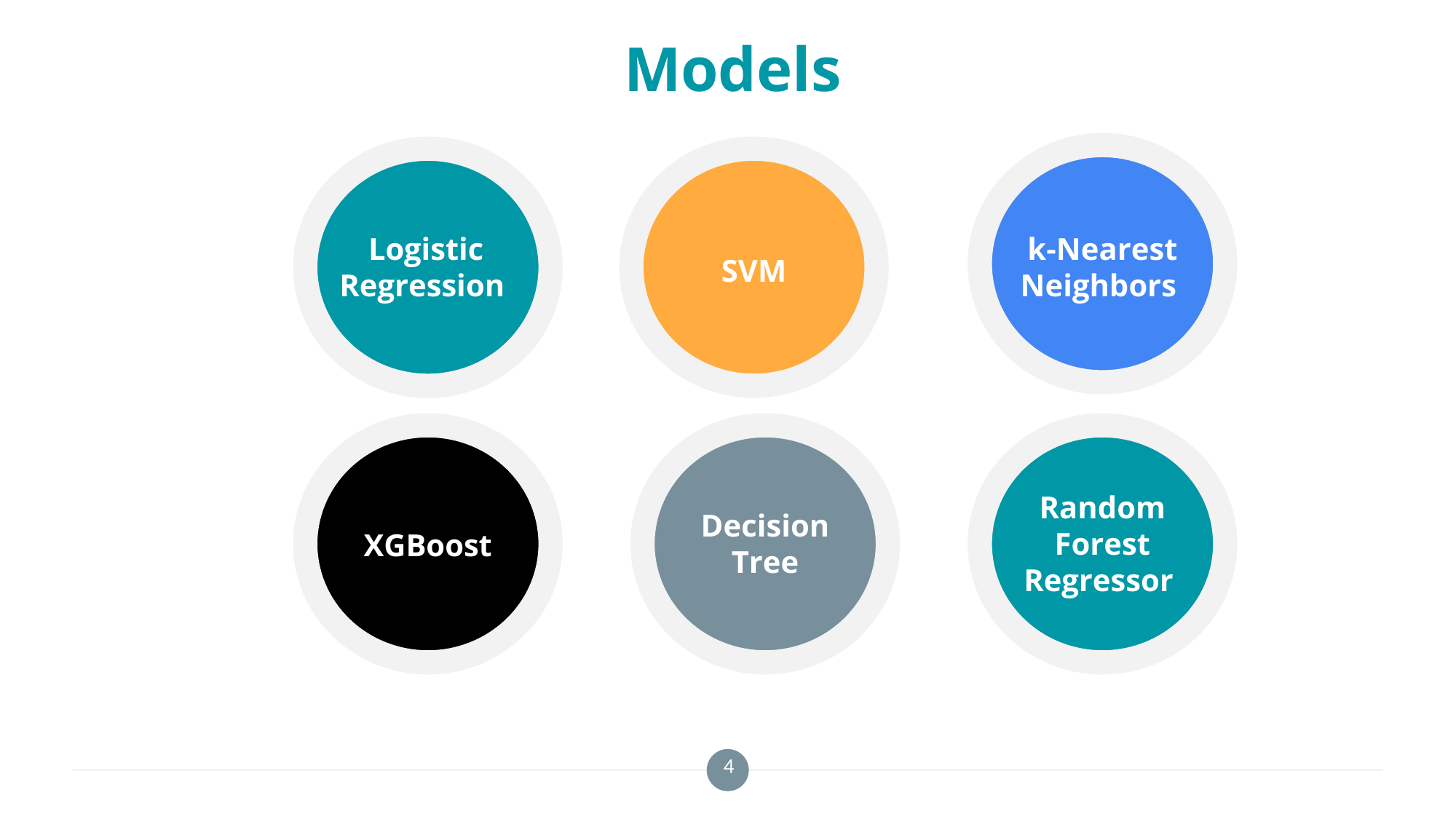

# Models

k-Nearest Neighbors
Logistic Regression
SVM

Random Forest Regressor
Decision Tree
XGBoost
4